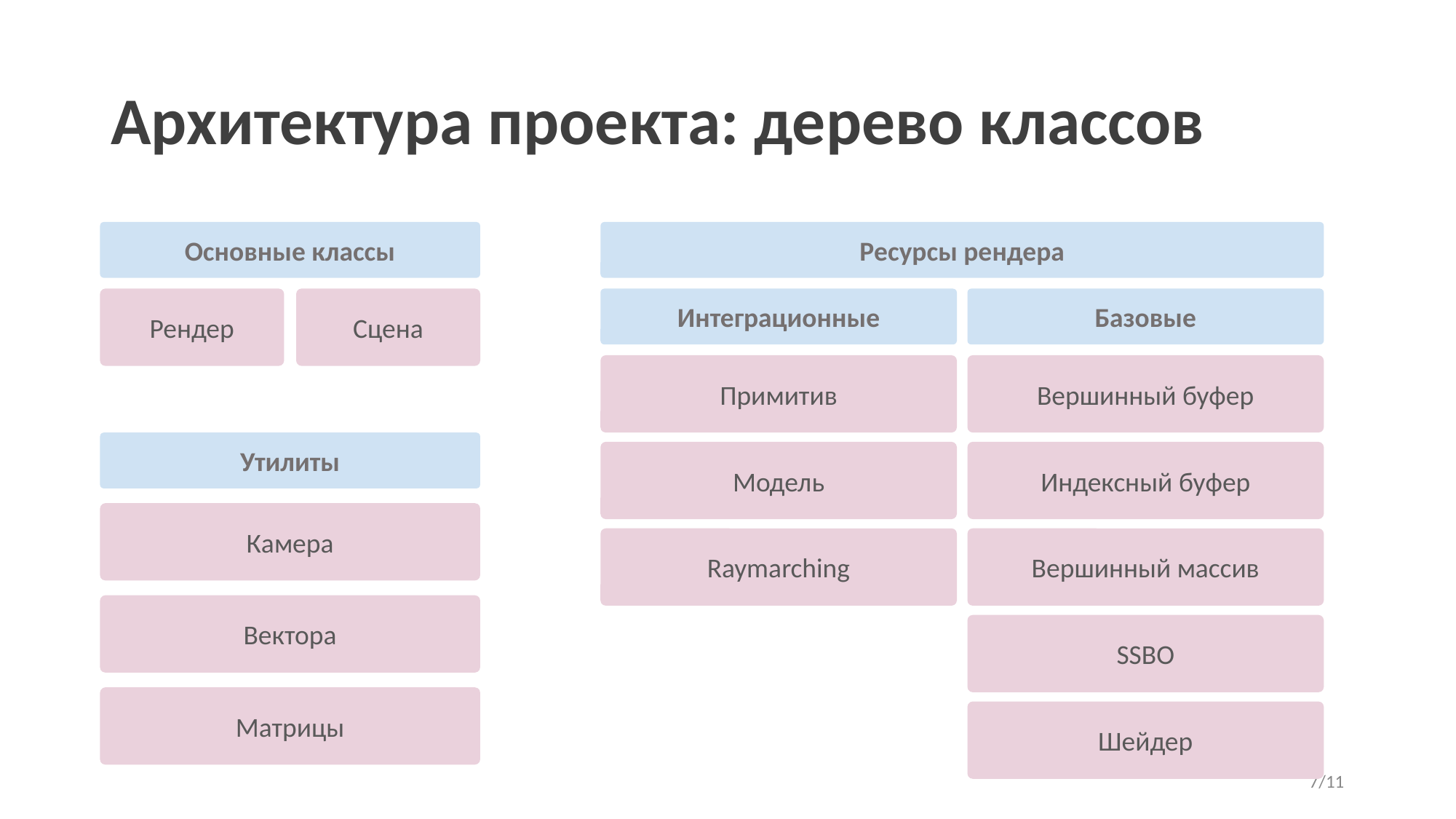

# Архитектура проекта: дерево классов
Основные классы
Ресурсы рендера
Рендер
Сцена
Интеграционные
Базовые
Примитив
Вершинный буфер
Утилиты
Модель
Индексный буфер
Камера
Raymarching
Вершинный массив
Вектора
SSBO
Матрицы
Шейдер
7/11